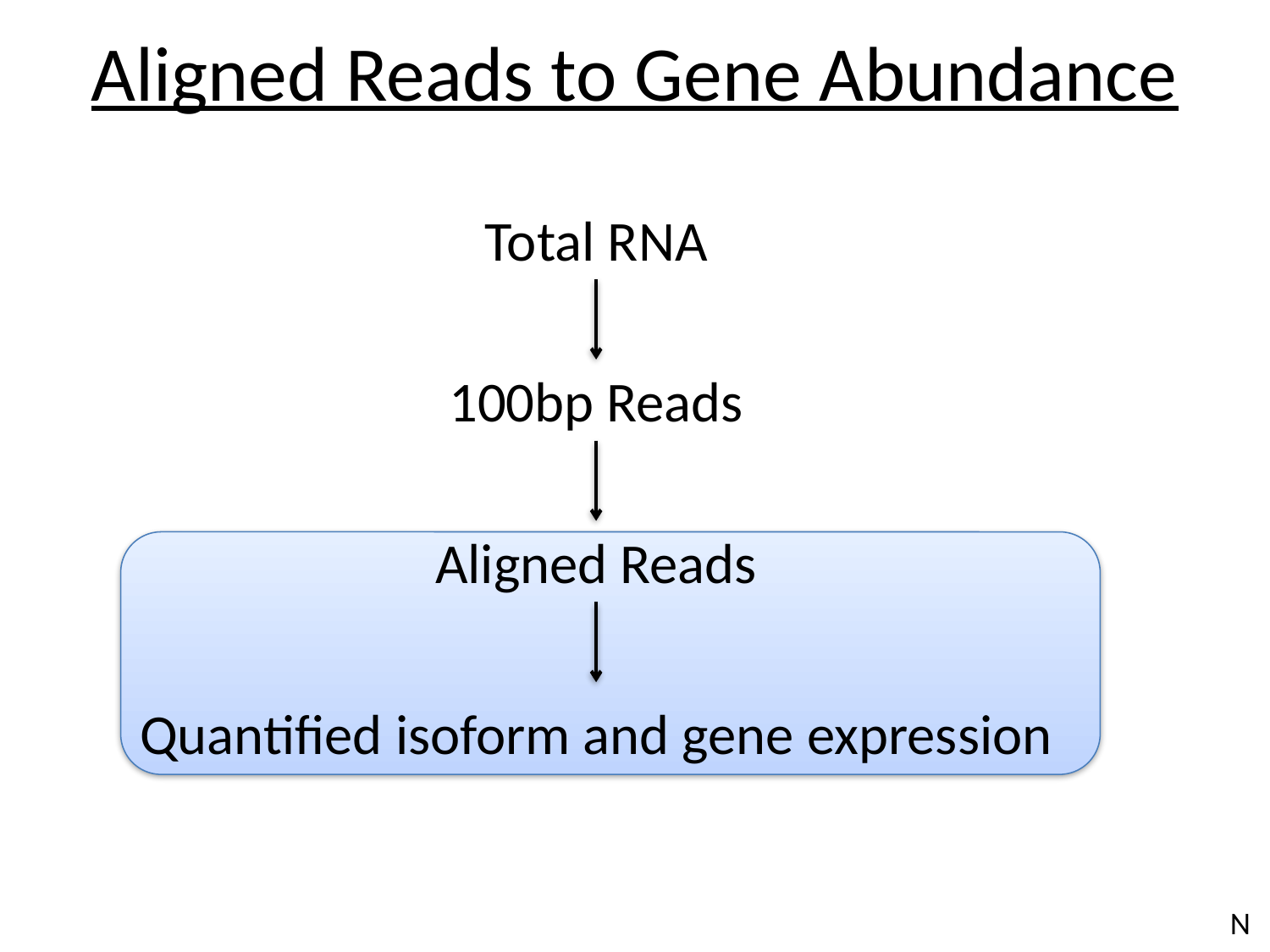

# Aligned Reads to Gene Abundance
Total RNA
100bp Reads
Aligned Reads

Quantified isoform and gene expression
N